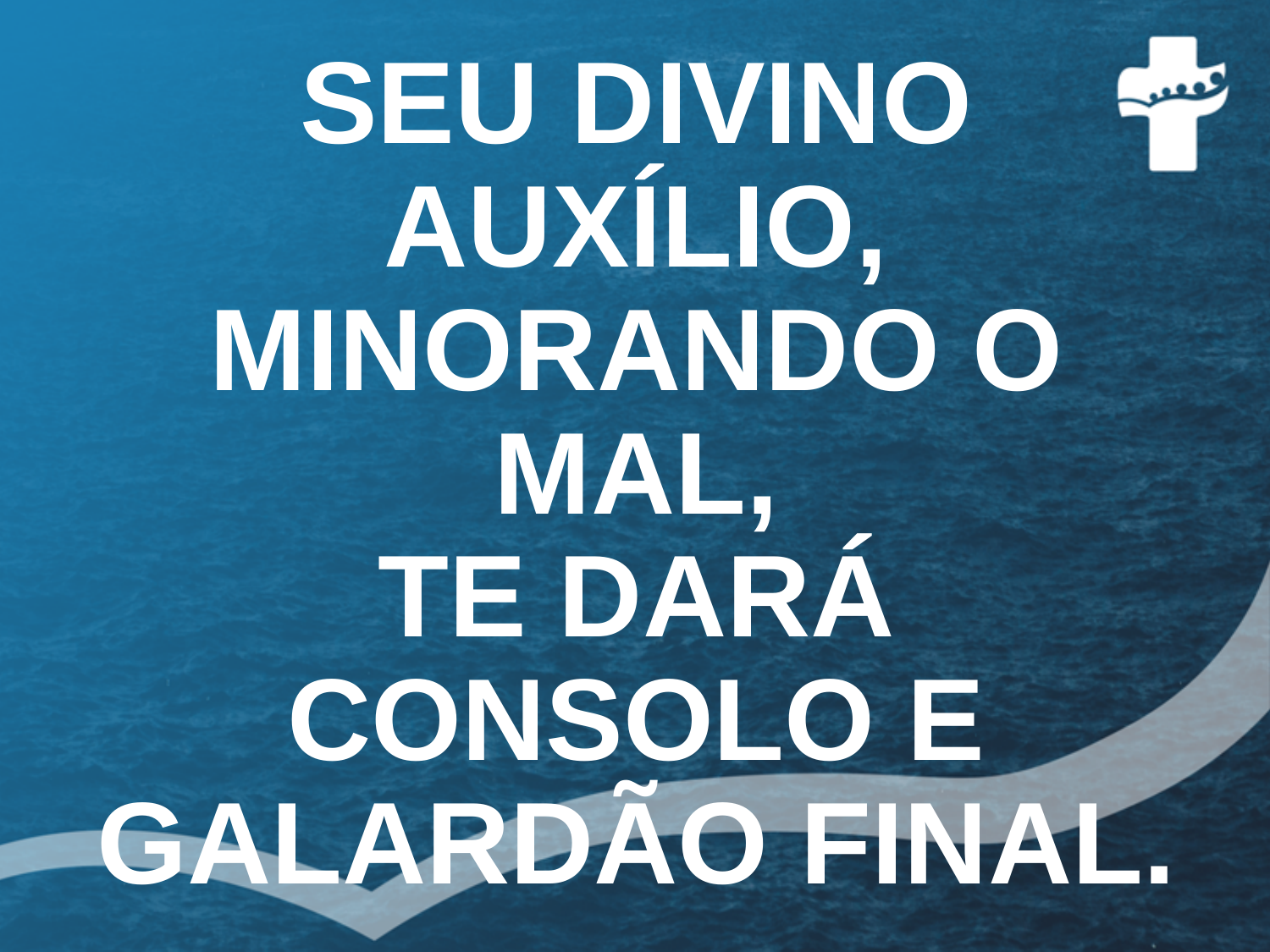

# SEU DIVINO AUXÍLIO, MINORANDO O MAL, TE DARÁ CONSOLO E GALARDÃO FINAL.